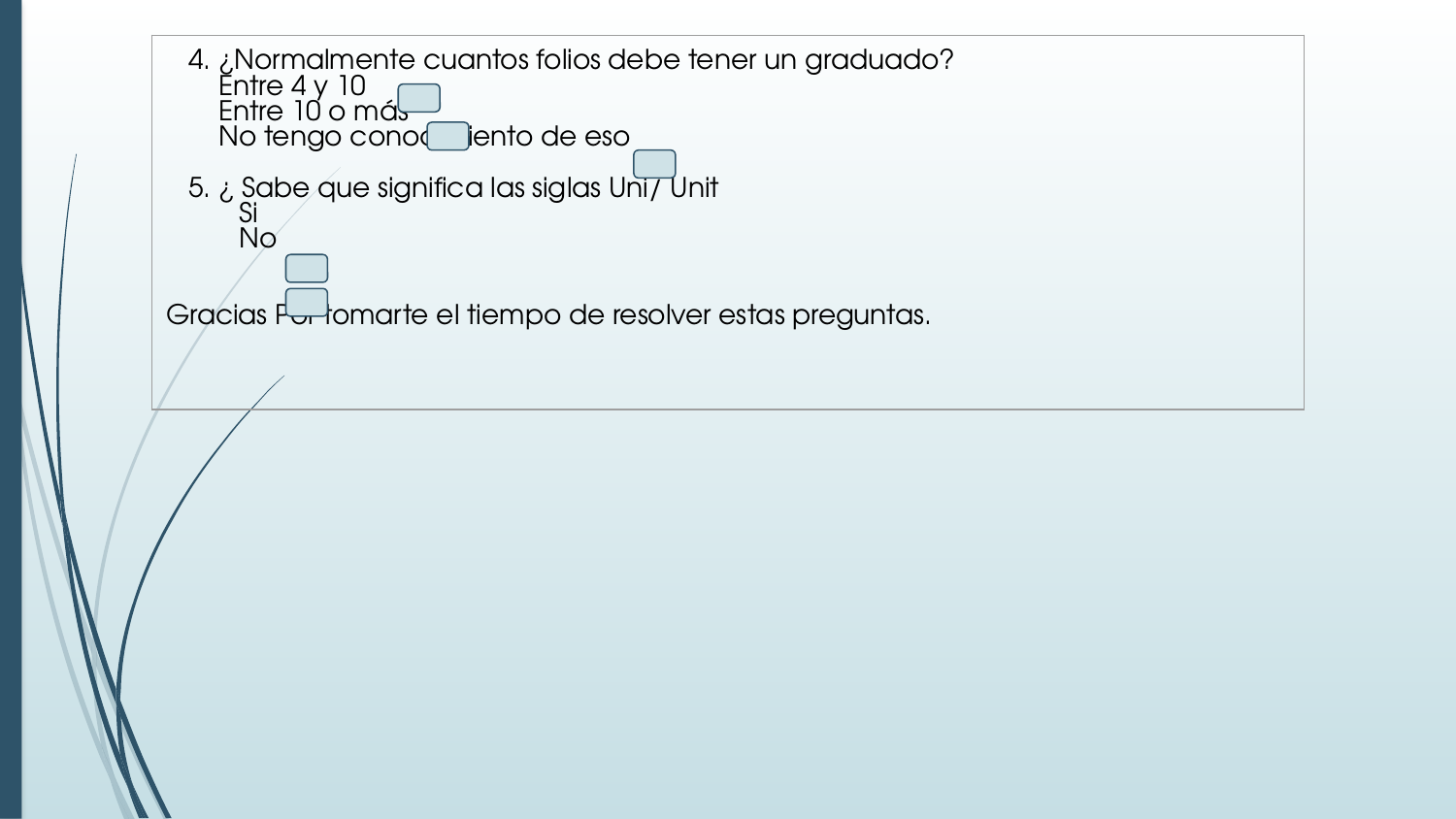

| 4. ¿Normalmente cuantos folios debe tener un graduado? Entre 4 y 10 Entre 10 o más No tengo conocimiento de eso 5. ¿ Sabe que significa las siglas Uni/ Unit Si No Gracias Por tomarte el tiempo de resolver estas preguntas. |
| --- |